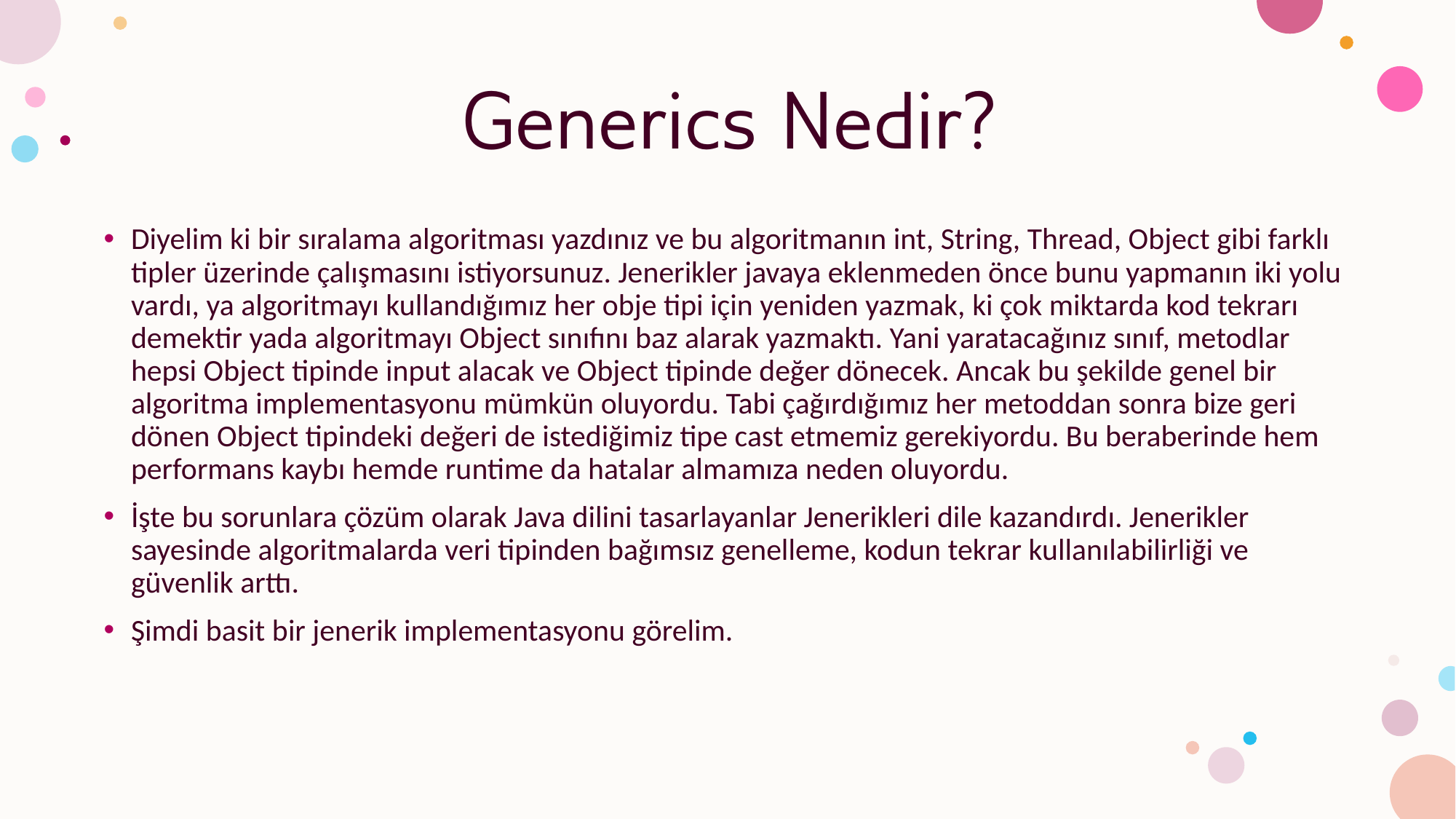

# Generics Nedir?
Diyelim ki bir sıralama algoritması yazdınız ve bu algoritmanın int, String, Thread, Object gibi farklı tipler üzerinde çalışmasını istiyorsunuz. Jenerikler javaya eklenmeden önce bunu yapmanın iki yolu vardı, ya algoritmayı kullandığımız her obje tipi için yeniden yazmak, ki çok miktarda kod tekrarı demektir yada algoritmayı Object sınıfını baz alarak yazmaktı. Yani yaratacağınız sınıf, metodlar hepsi Object tipinde input alacak ve Object tipinde değer dönecek. Ancak bu şekilde genel bir algoritma implementasyonu mümkün oluyordu. Tabi çağırdığımız her metoddan sonra bize geri dönen Object tipindeki değeri de istediğimiz tipe cast etmemiz gerekiyordu. Bu beraberinde hem performans kaybı hemde runtime da hatalar almamıza neden oluyordu.
İşte bu sorunlara çözüm olarak Java dilini tasarlayanlar Jenerikleri dile kazandırdı. Jenerikler sayesinde algoritmalarda veri tipinden bağımsız genelleme, kodun tekrar kullanılabilirliği ve güvenlik arttı.
Şimdi basit bir jenerik implementasyonu görelim.